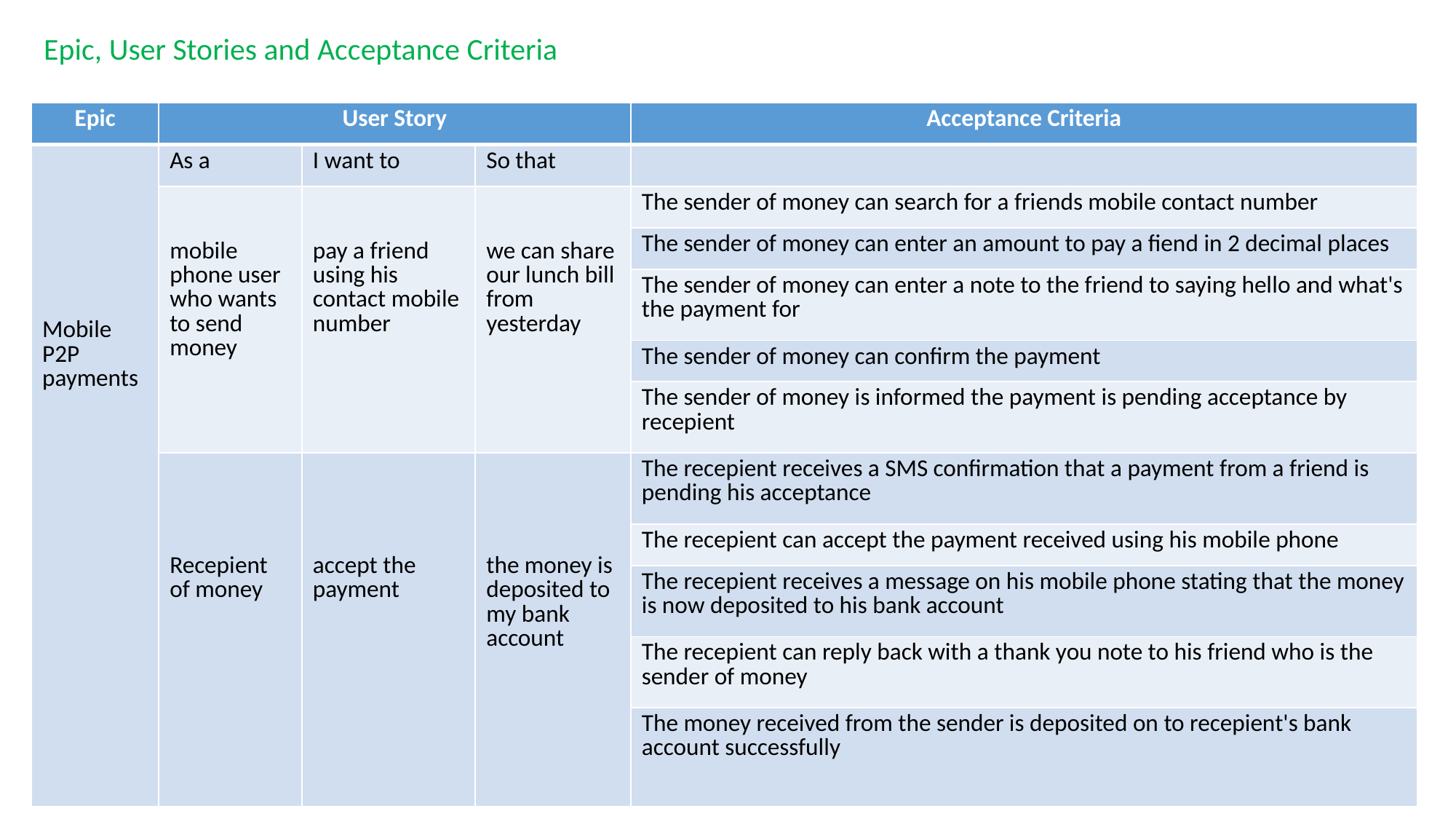

# Epic, User Stories and Acceptance Criteria
| Epic | User Story |  |  | Acceptance Criteria |
| --- | --- | --- | --- | --- |
| Mobile P2P payments | As a | I want to | So that |  |
|  | mobile phone user who wants to send money | pay a friend using his contact mobile number | we can share our lunch bill from yesterday | The sender of money can search for a friends mobile contact number |
|  |  |  |  | The sender of money can enter an amount to pay a fiend in 2 decimal places |
|  |  |  |  | The sender of money can enter a note to the friend to saying hello and what's the payment for |
|  |  |  |  | The sender of money can confirm the payment |
|  |  |  |  | The sender of money is informed the payment is pending acceptance by recepient |
|  | Recepient of money | accept the payment | the money is deposited to my bank account | The recepient receives a SMS confirmation that a payment from a friend is pending his acceptance |
|  |  |  |  | The recepient can accept the payment received using his mobile phone |
|  |  |  |  | The recepient receives a message on his mobile phone stating that the money is now deposited to his bank account |
|  |  |  |  | The recepient can reply back with a thank you note to his friend who is the sender of money |
|  |  |  |  | The money received from the sender is deposited on to recepient's bank account successfully |